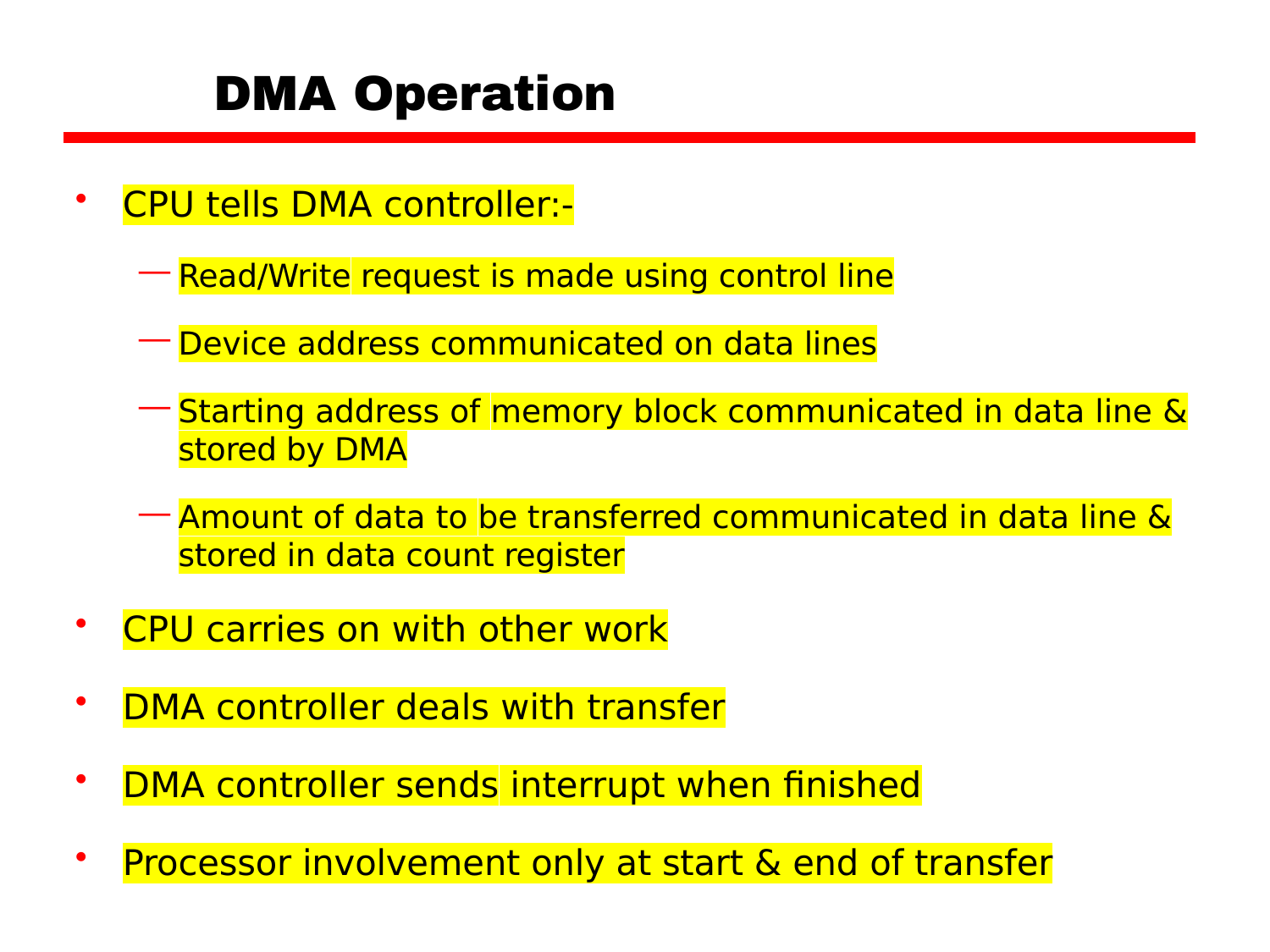

# DMA Operation
CPU tells DMA controller:-
Read/Write request is made using control line
Device address communicated on data lines
Starting address of memory block communicated in data line & stored by DMA
Amount of data to be transferred communicated in data line & stored in data count register
CPU carries on with other work
DMA controller deals with transfer
DMA controller sends interrupt when finished
Processor involvement only at start & end of transfer